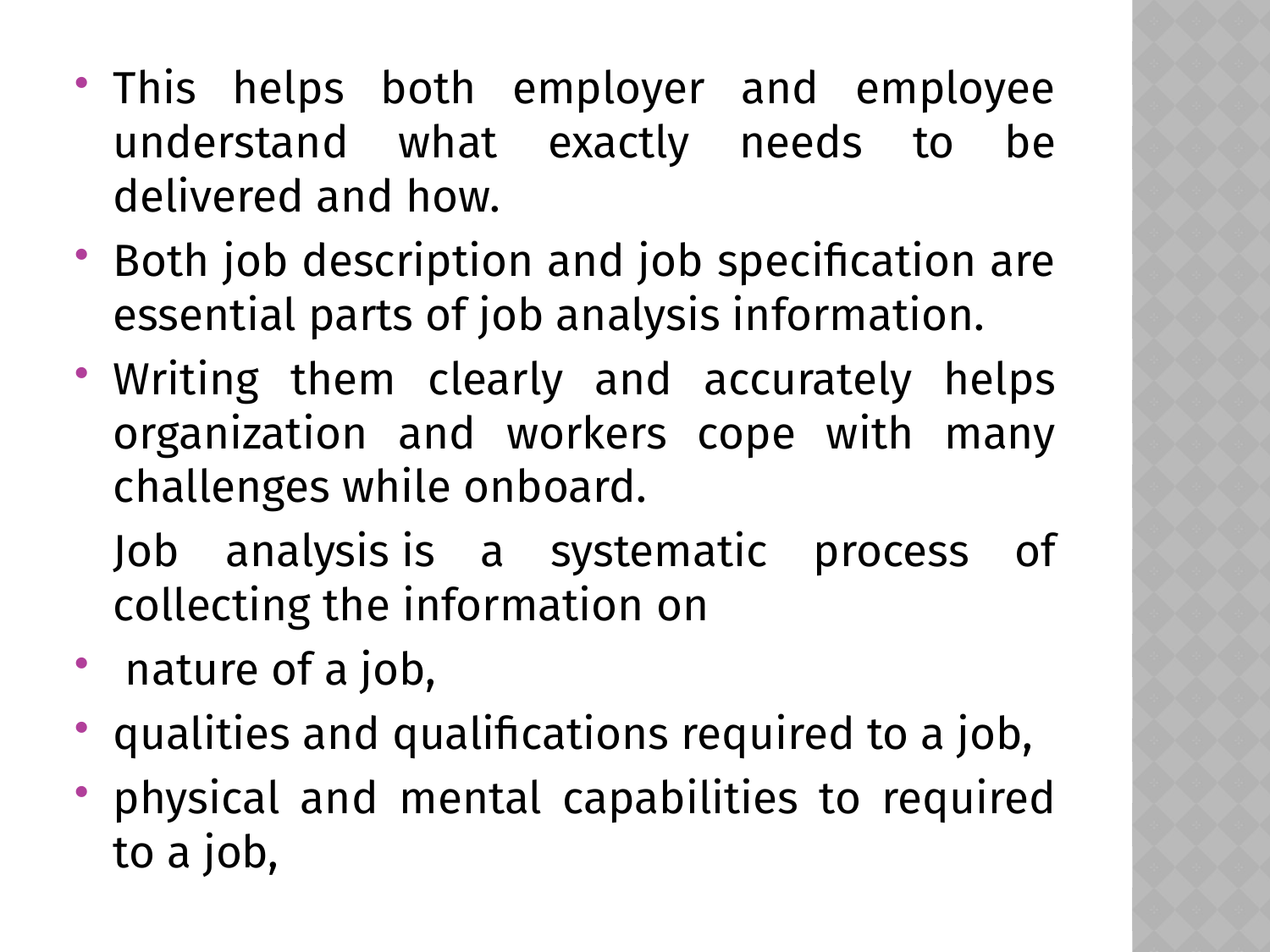

This helps both employer and employee understand what exactly needs to be delivered and how.
Both job description and job specification are essential parts of job analysis information.
Writing them clearly and accurately helps organization and workers cope with many challenges while onboard.
	Job analysis is a systematic process of collecting the information on
 nature of a job,
qualities and qualifications required to a job,
physical and mental capabilities to required to a job,